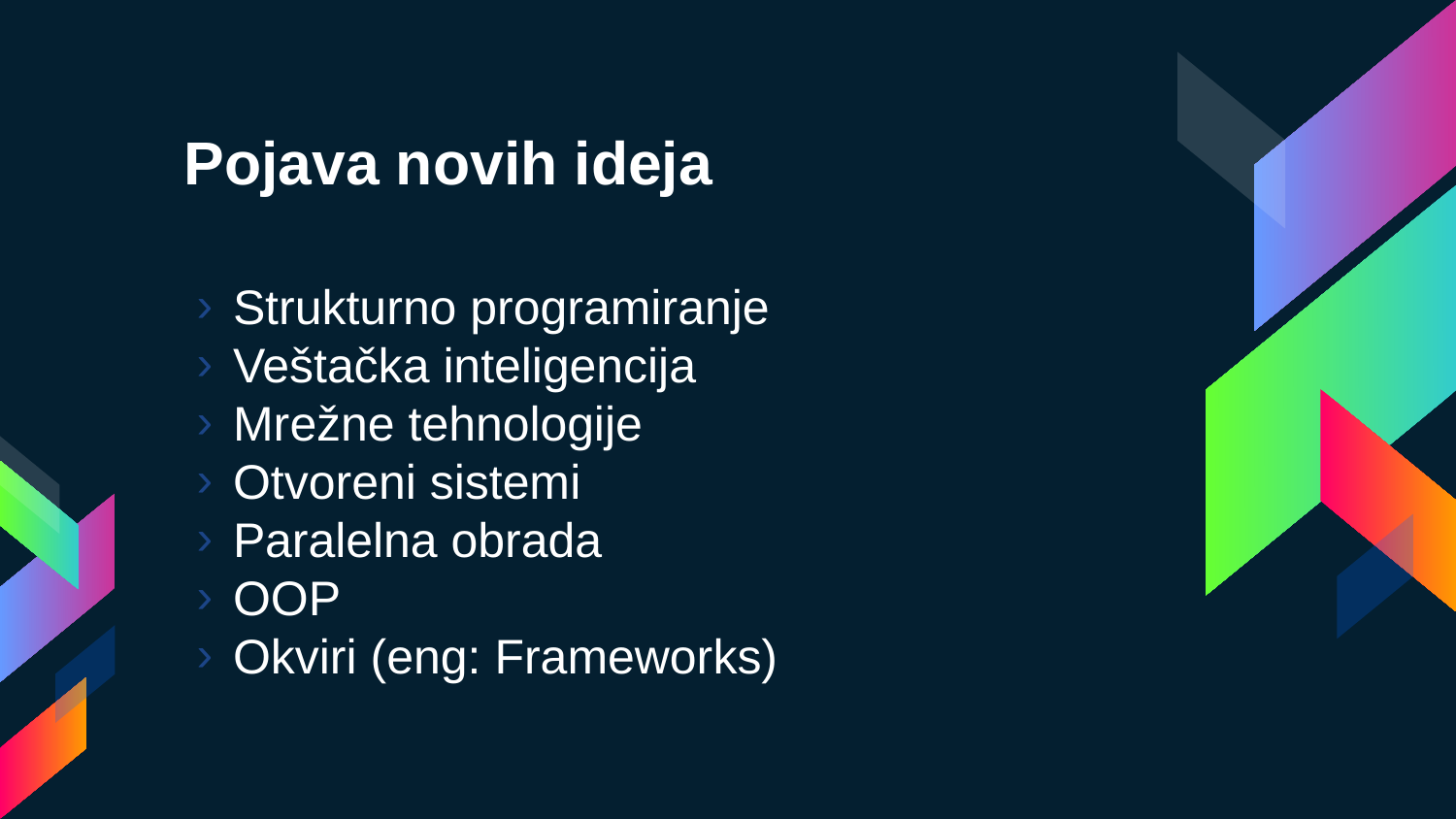

Pojava novih ideja

Strukturno programiranje
Veštačka inteligencija
Mrežne tehnologije
Otvoreni sistemi
Paralelna obrada
OOP
Okviri (eng: Frameworks)